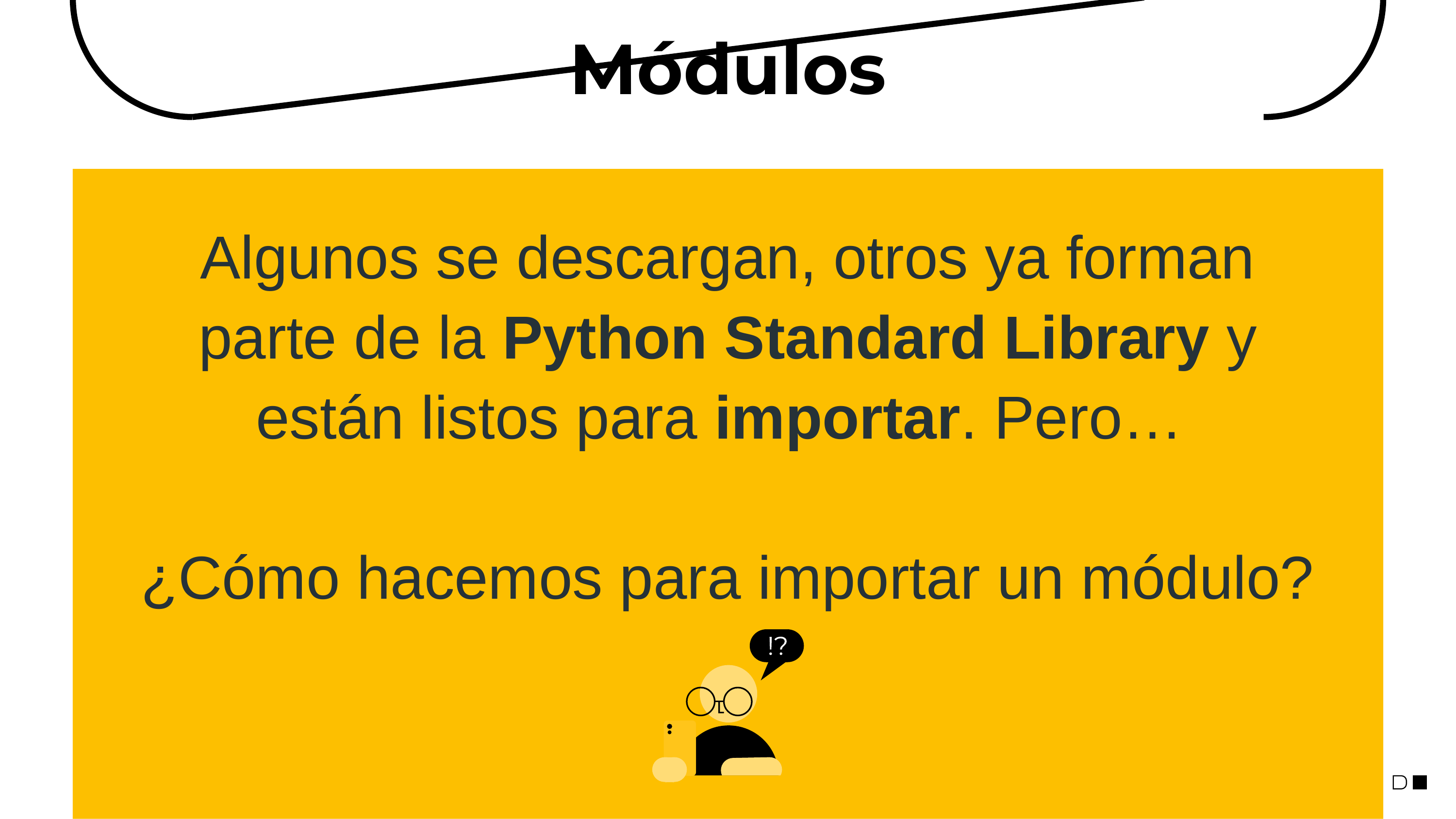

Módulos

Algunos se descargan, otros ya forman parte de la Python Standard Library y están listos para importar. Pero…

¿Cómo hacemos para importar un módulo?